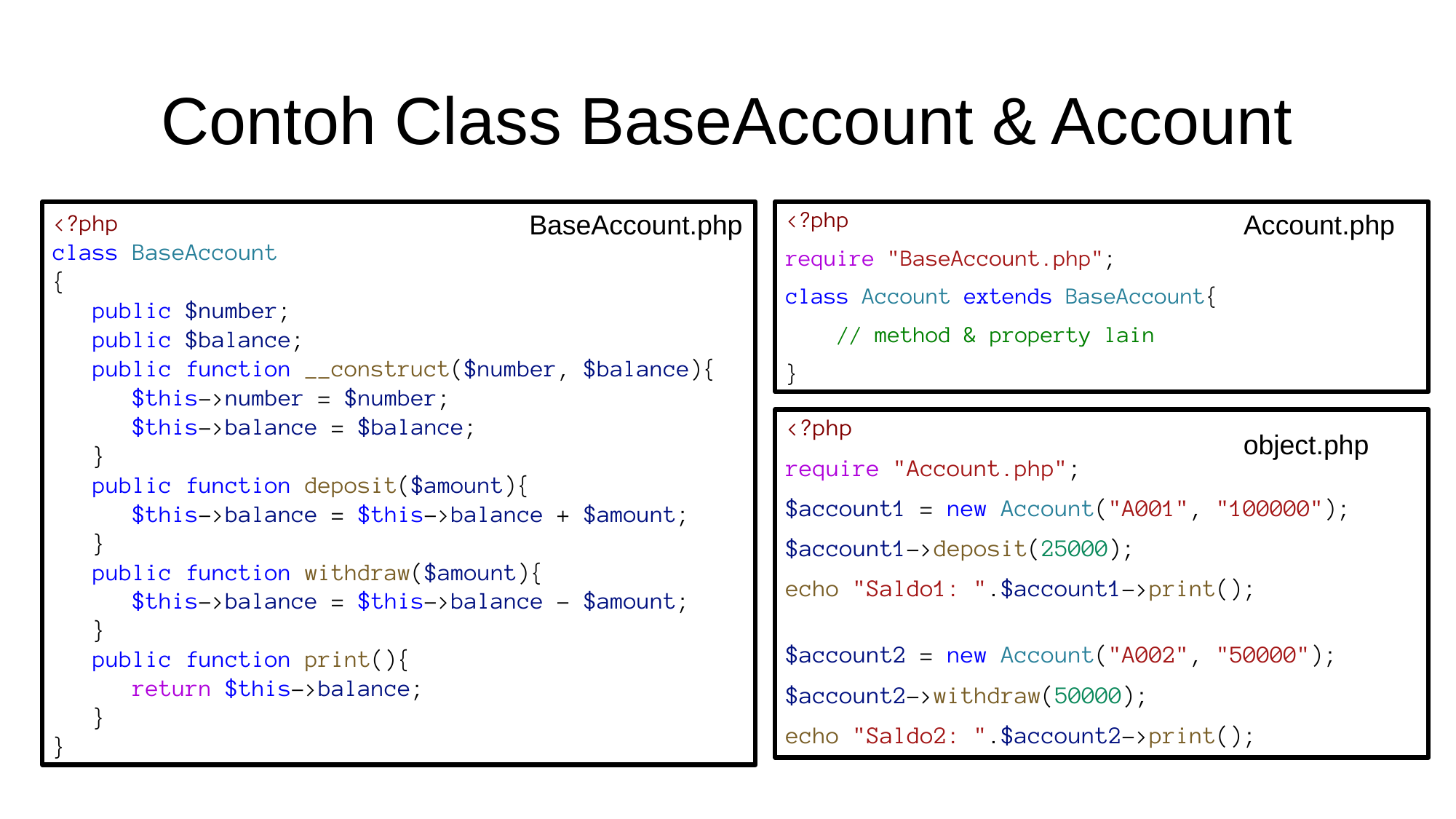

# Contoh Class BaseAccount & Account
BaseAccount.php
Account.php
<?php
class BaseAccount
{
   public $number;
   public $balance;
   public function __construct($number, $balance){
      $this->number = $number;
      $this->balance = $balance;
   }
   public function deposit($amount){
      $this->balance = $this->balance + $amount;
   }
   public function withdraw($amount){
      $this->balance = $this->balance - $amount;
   }
   public function print(){
      return $this->balance;
   }
}
<?php
require "BaseAccount.php";
class Account extends BaseAccount{
    // method & property lain
}
<?php
require "Account.php";
$account1 = new Account("A001", "100000");
$account1->deposit(25000);
echo "Saldo1: ".$account1->print();
$account2 = new Account("A002", "50000");
$account2->withdraw(50000);
echo "Saldo2: ".$account2->print();

object.php